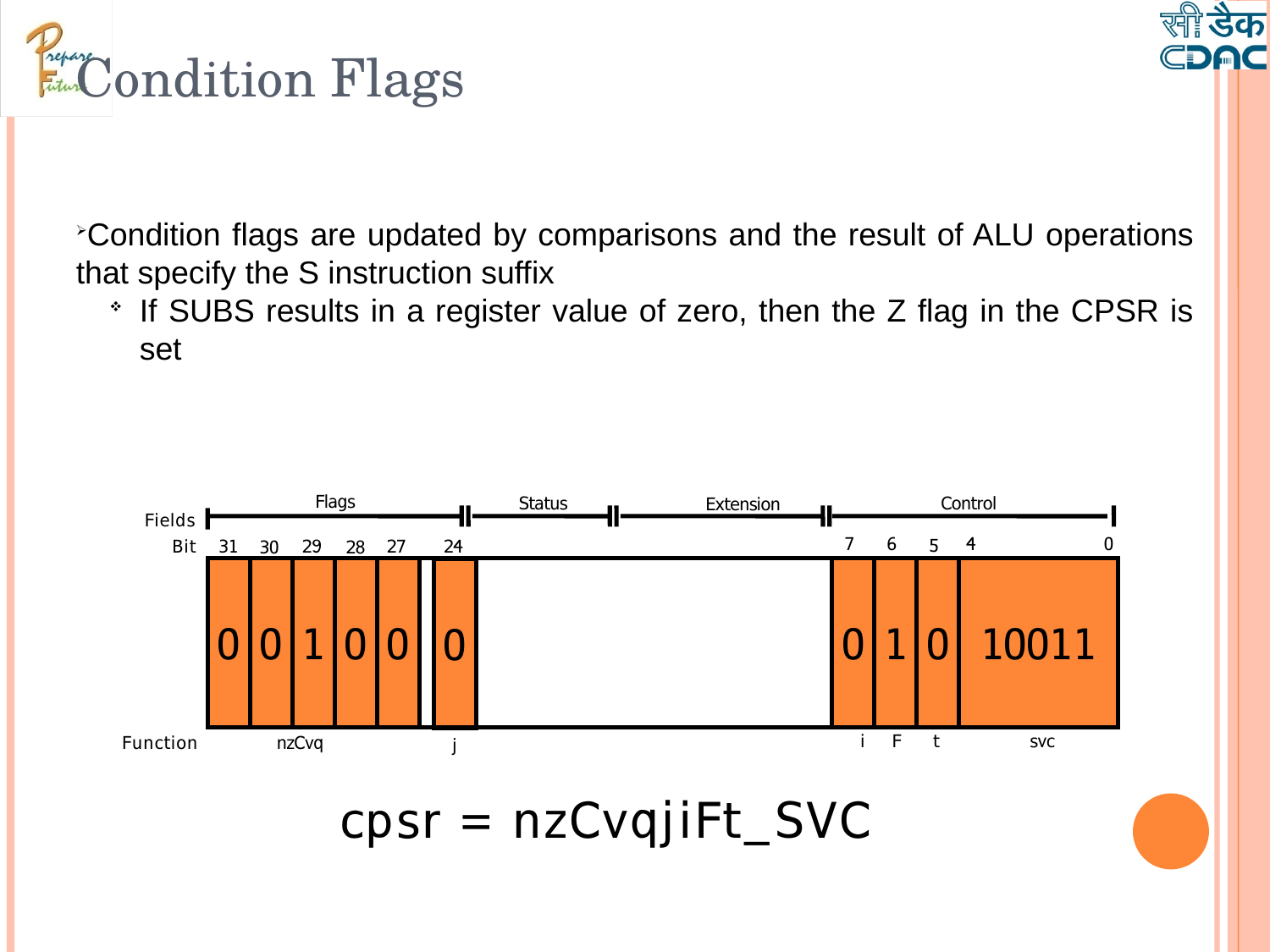

Condition Flags
Condition flags are updated by comparisons and the result of ALU operations that specify the S instruction suffix
If SUBS results in a register value of zero, then the Z flag in the CPSR is set

Flags
Status
Control
Extension
Fields

7
6
4
0
5
27
24
Bit
31
29
30
28
0
0
0
1
0

0
1
0
10011
0
i     F
svc
t
Function
nzCvq
j
cpsr = nzCvqjiFt_SVC